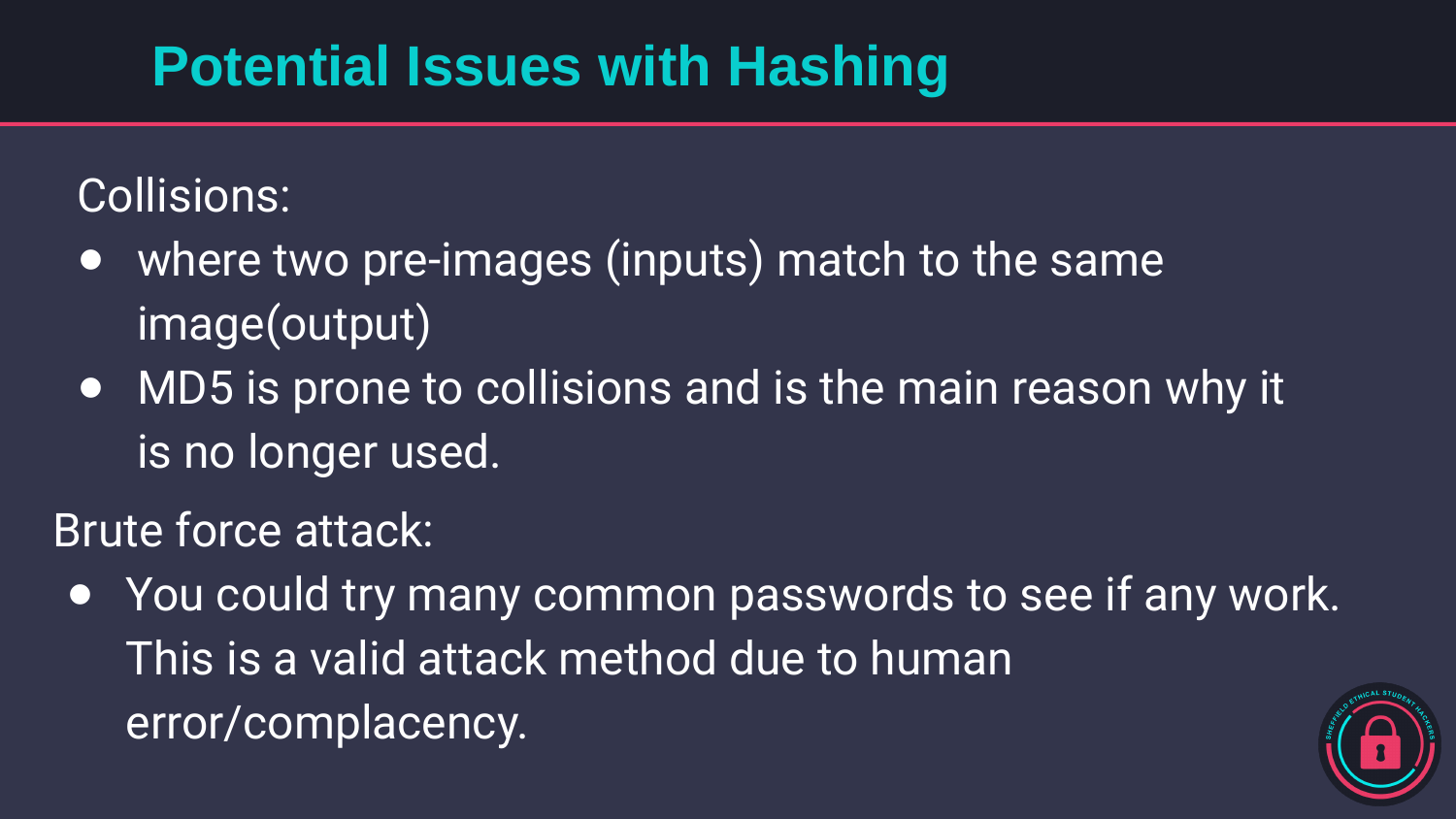

# Potential Issues with Hashing
Collisions:
where two pre-images (inputs) match to the same image(output)
MD5 is prone to collisions and is the main reason why it is no longer used.

Brute force attack:
You could try many common passwords to see if any work. This is a valid attack method due to human error/complacency.